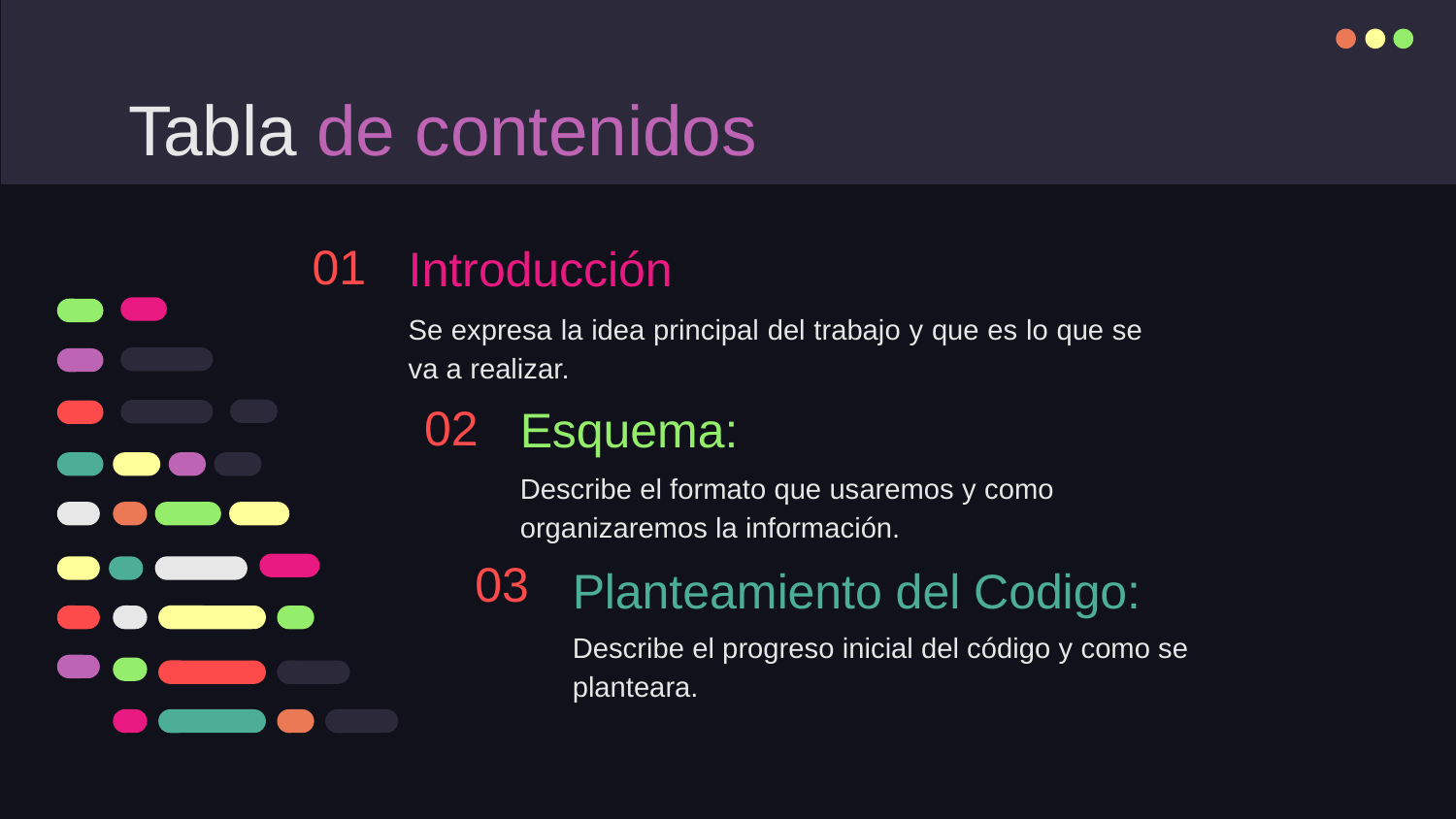

# Tabla de contenidos
01
Introducción
Se expresa la idea principal del trabajo y que es lo que se va a realizar.

02
Esquema:
Describe el formato que usaremos y como organizaremos la información.
03
Planteamiento del Codigo:
Describe el progreso inicial del código y como se planteara.